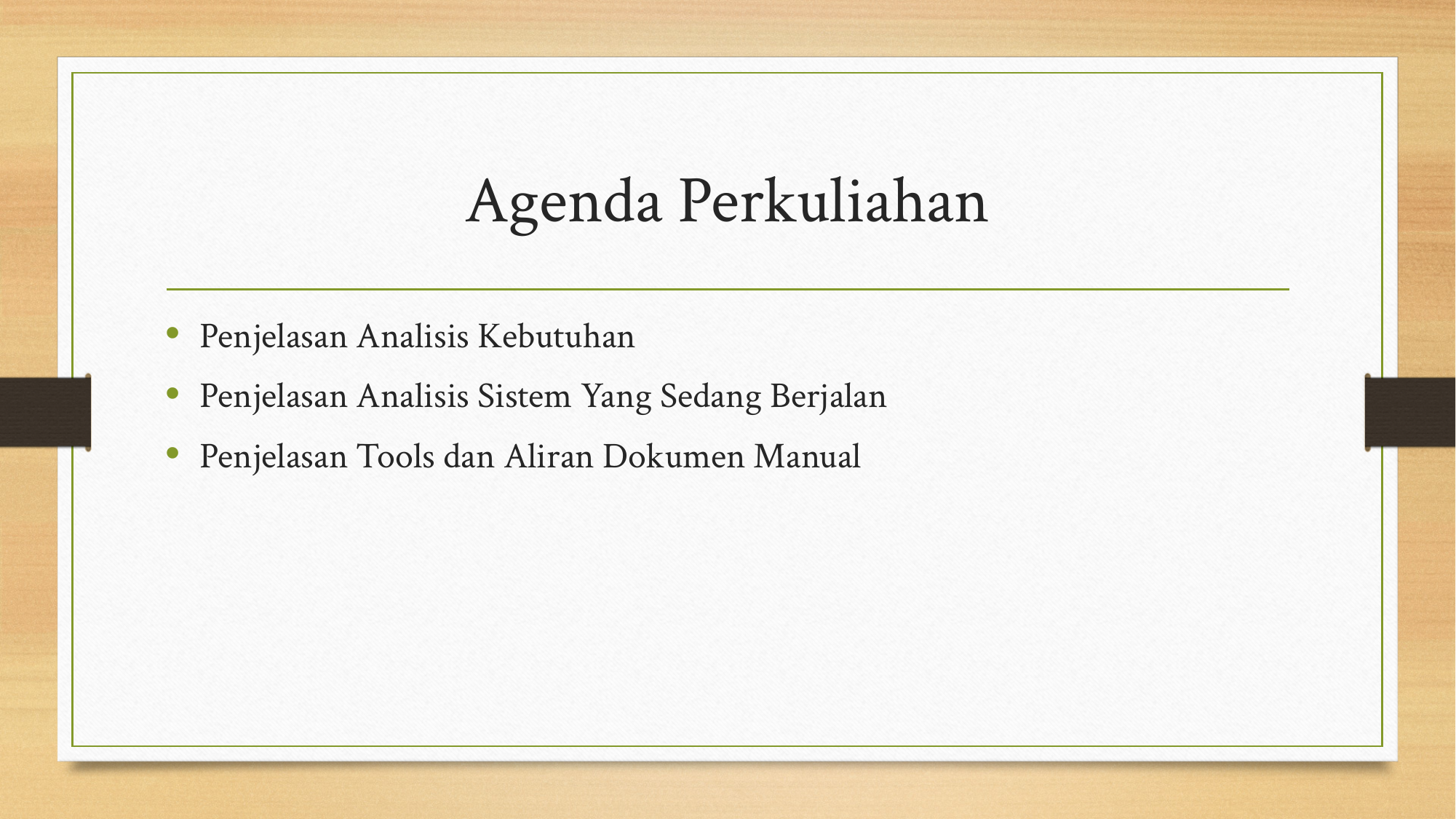

# Agenda Perkuliahan
Penjelasan Analisis Kebutuhan
Penjelasan Analisis Sistem Yang Sedang Berjalan
Penjelasan Tools dan Aliran Dokumen Manual